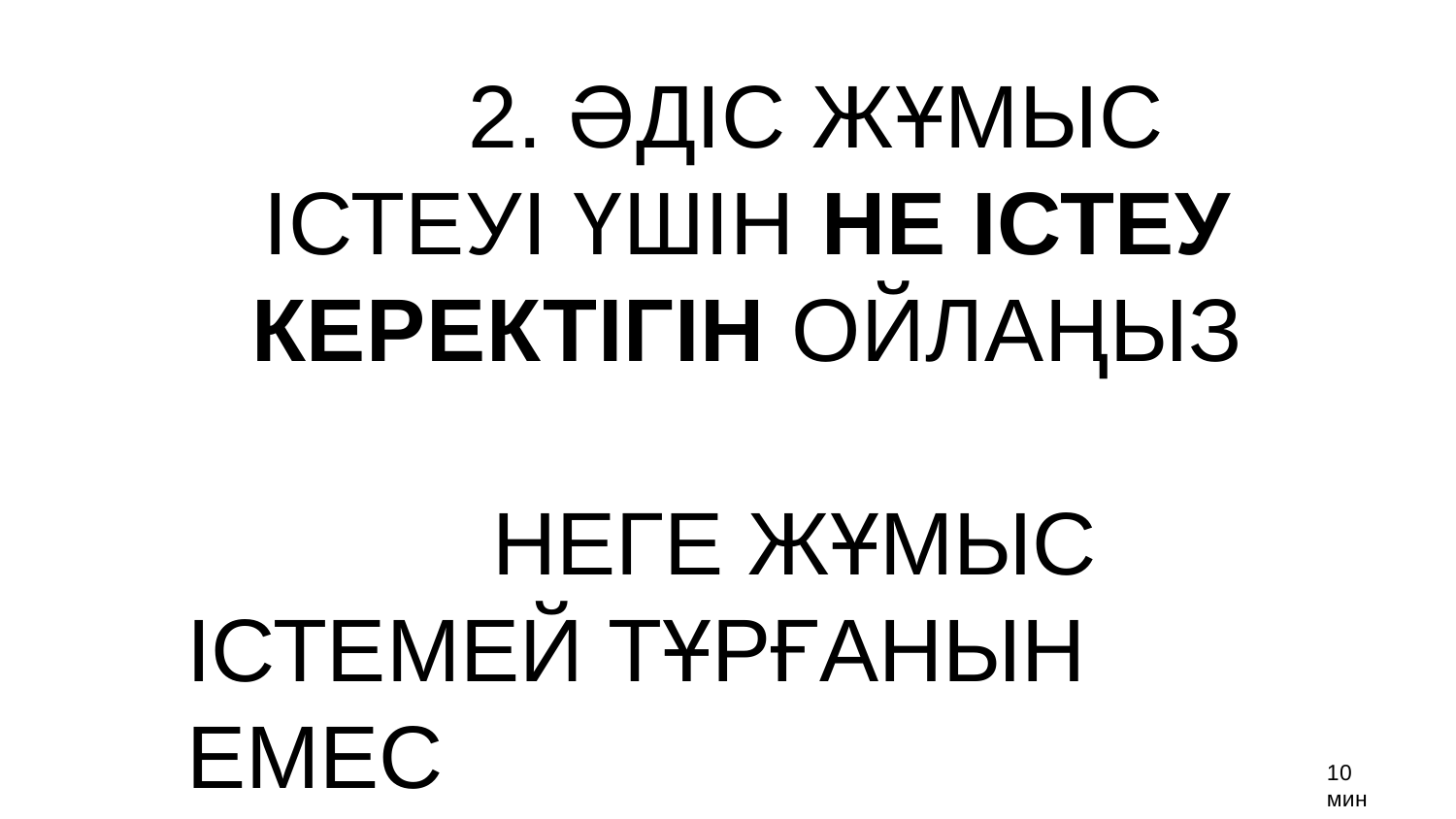

2. ӘДІС ЖҰМЫС ІСТЕУІ ҮШІН НЕ ІСТЕУ КЕРЕКТІГІН ОЙЛАҢЫЗ
НЕГЕ ЖҰМЫС ІСТЕМЕЙ ТҰРҒАНЫН ЕМЕС
10 мин